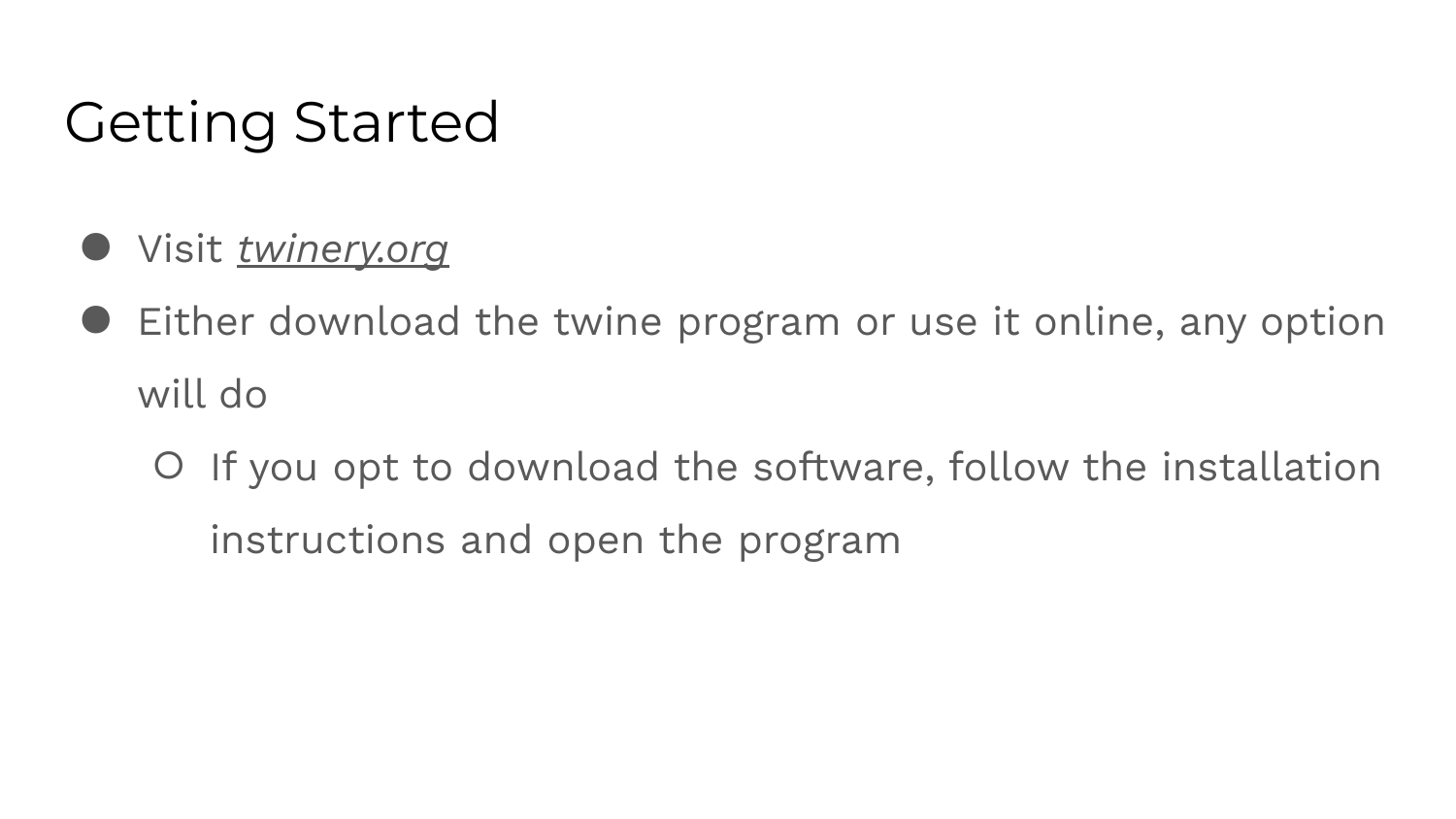

# Getting Started
Visit twinery.org
Either download the twine program or use it online, any option will do
If you opt to download the software, follow the installation instructions and open the program